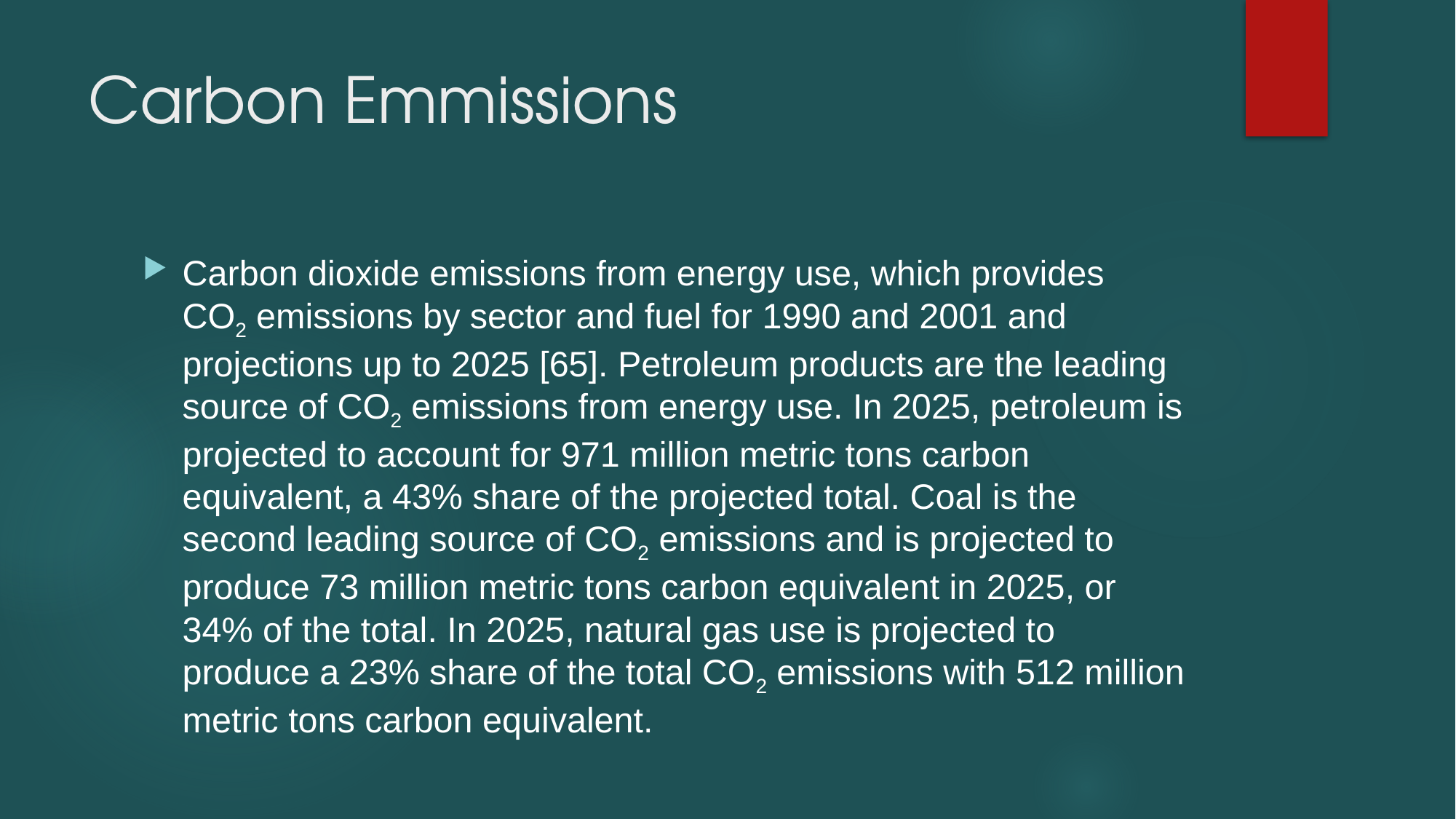

# Carbon Emmissions
Carbon dioxide emissions from energy use, which provides CO2 emissions by sector and fuel for 1990 and 2001 and projections up to 2025 [65]. Petroleum products are the leading source of CO2 emissions from energy use. In 2025, petroleum is projected to account for 971 million metric tons carbon equivalent, a 43% share of the projected total. Coal is the second leading source of CO2 emissions and is projected to produce 73 million metric tons carbon equivalent in 2025, or 34% of the total. In 2025, natural gas use is projected to produce a 23% share of the total CO2 emissions with 512 million metric tons carbon equivalent.